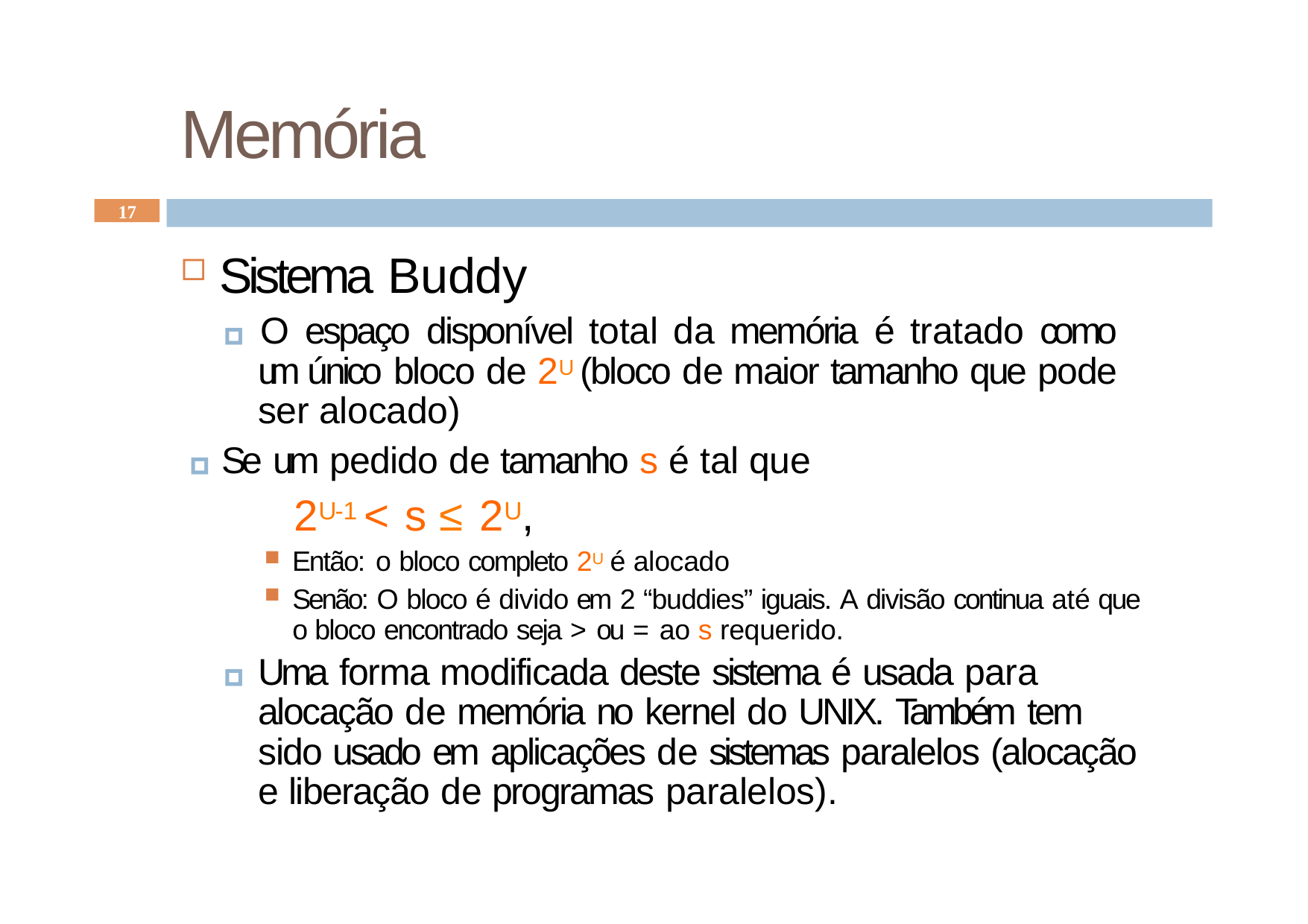

# Memória
17
Sistema Buddy
🞑 O espaço disponível total da memória é tratado como um único bloco de 2U (bloco de maior tamanho que pode ser alocado)
🞑 Se um pedido de tamanho s é tal que
2U-1 < s ≤ 2U,
Então: o bloco completo 2U é alocado
Senão: O bloco é divido em 2 “buddies” iguais. A divisão continua até que o bloco encontrado seja > ou = ao s requerido.
🞑 Uma forma modificada deste sistema é usada para alocação de memória no kernel do UNIX. Também tem sido usado em aplicações de sistemas paralelos (alocação e liberação de programas paralelos).